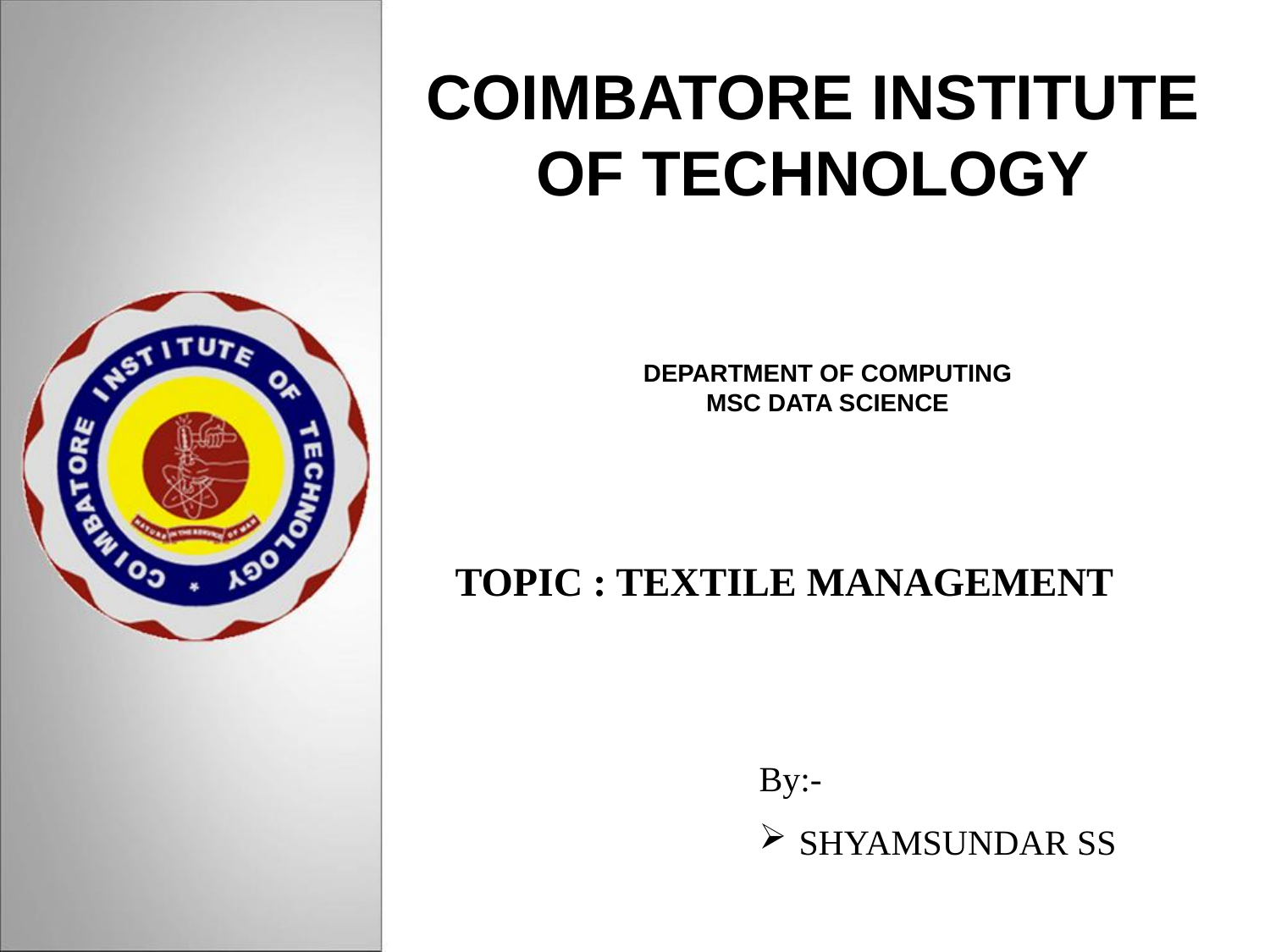

# COIMBATORE INSTITUTE OF TECHNOLOGY
DEPARTMENT OF COMPUTING
MSC DATA SCIENCE

TOPIC : TEXTILE MANAGEMENT

By:-
SHYAMSUNDAR SS